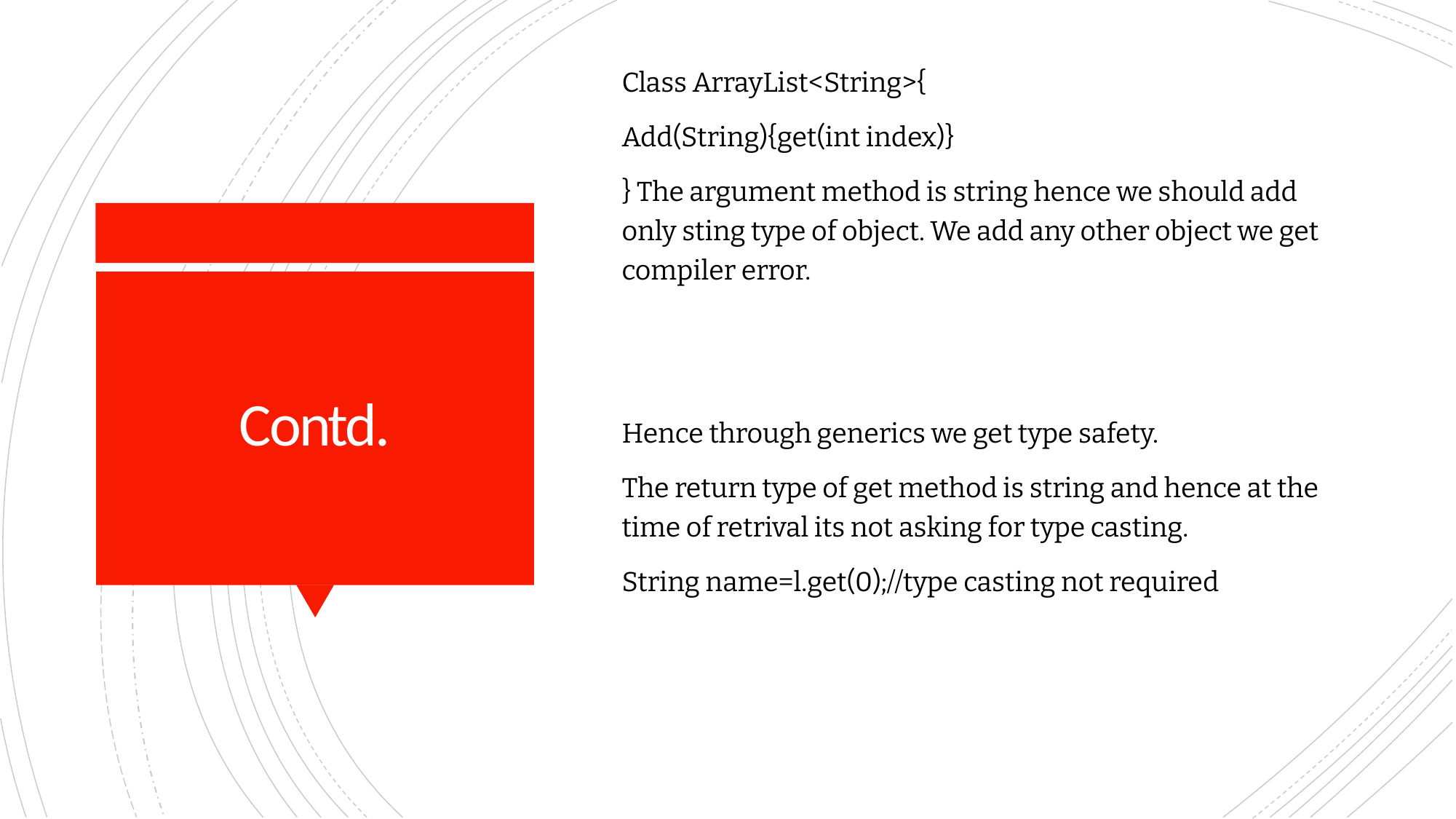

Class ArrayList<String>{
Add(String){get(int index)}
} The argument method is string hence we should add only sting type of object. We add any other object we get compiler error.

Hence through generics we get type safety.
The return type of get method is string and hence at the time of retrival its not asking for type casting.
String name=l.get(0);//type casting not required

# Contd.